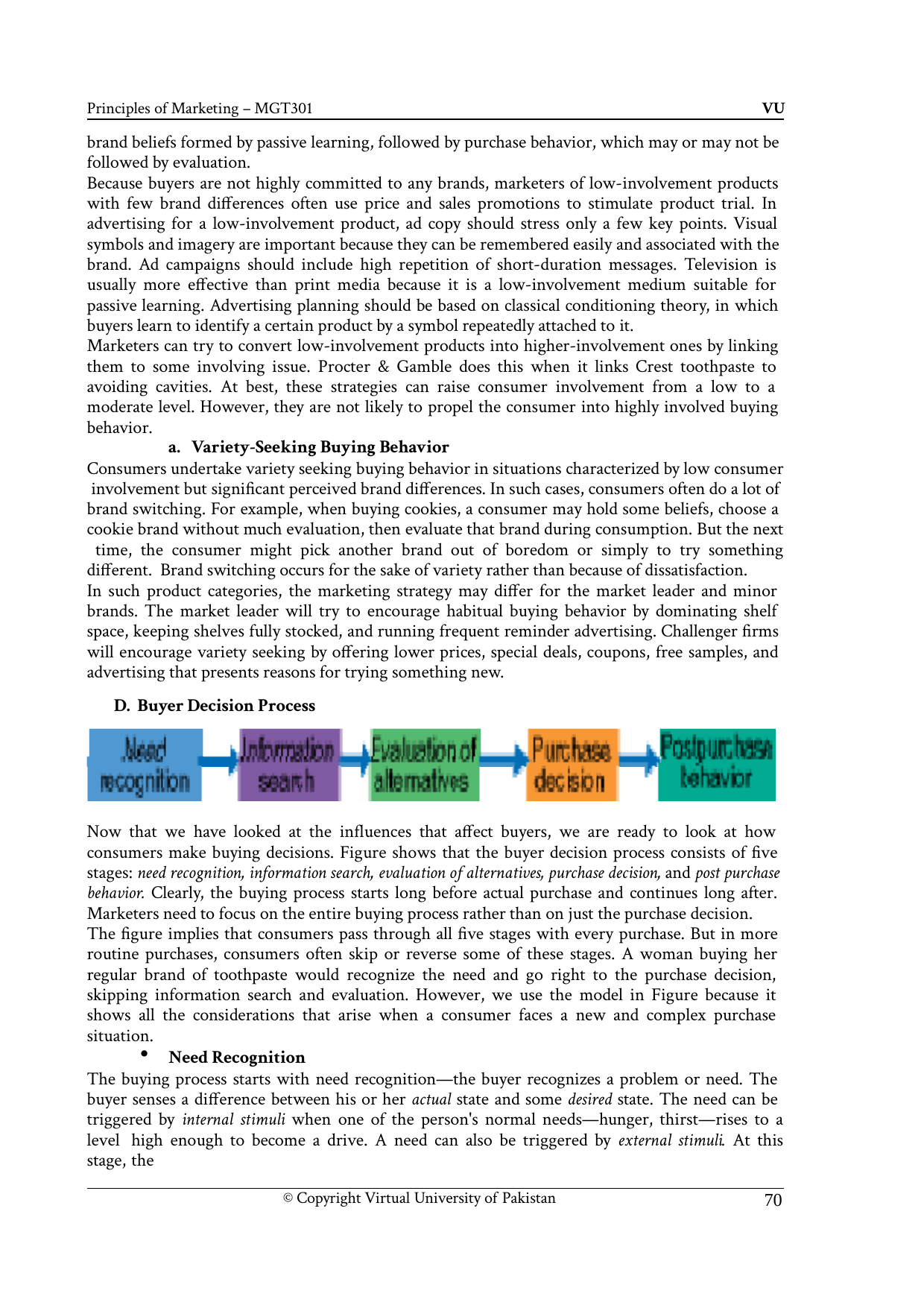

Principles of Marketing – MGT301	VU
brand beliefs formed by passive learning, followed by purchase behavior, which may or may not be  followed by evaluation.
Because buyers are not highly committed to any brands, marketers of low-involvement products  with few brand differences often use price and sales promotions to stimulate product trial. In  advertising for a low-involvement product, ad copy should stress only a few key points. Visual  symbols and imagery are important because they can be remembered easily and associated with the  brand. Ad campaigns should include high repetition of short-duration messages. Television is  usually more effective than print media because it is a low-involvement medium suitable for  passive learning. Advertising planning should be based on classical conditioning theory, in which  buyers learn to identify a certain product by a symbol repeatedly attached to it.
Marketers can try to convert low-involvement products into higher-involvement ones by linking  them to some involving issue. Procter & Gamble does this when it links Crest toothpaste to  avoiding cavities. At best, these strategies can raise consumer involvement from a low to a  moderate level. However, they are not likely to propel the consumer into highly involved buying  behavior.
a.   Variety-Seeking Buying Behavior
Consumers undertake variety seeking buying behavior in situations characterized by low consumer  involvement but significant perceived brand differences. In such cases, consumers often do a lot of  brand switching. For example, when buying cookies, a consumer may hold some beliefs, choose a  cookie brand without much evaluation, then evaluate that brand during consumption. But the next  time, the consumer might pick another brand out of boredom or simply to try something different.  Brand switching occurs for the sake of variety rather than because of dissatisfaction.
In such product categories, the marketing strategy may differ for the market leader and minor  brands. The market leader will try to encourage habitual buying behavior by dominating shelf  space, keeping shelves fully stocked, and running frequent reminder advertising. Challenger firms  will encourage variety seeking by offering lower prices, special deals, coupons, free samples, and  advertising that presents reasons for trying something new.
D.  Buyer Decision Process

Now that we have looked at the influences that affect buyers, we are ready to look at how  consumers make buying decisions. Figure shows that the buyer decision process consists of five  stages: need recognition, information search, evaluation of alternatives, purchase decision, and post purchase  behavior. Clearly, the buying process starts long before actual purchase and continues long after.  Marketers need to focus on the entire buying process rather than on just the purchase decision.
The figure implies that consumers pass through all five stages with every purchase. But in more  routine purchases, consumers often skip or reverse some of these stages. A woman buying her  regular brand of toothpaste would recognize the need and go right to the purchase decision,  skipping information search and evaluation. However, we use the model in Figure because it  shows all the considerations that arise when a consumer faces a new and complex purchase  situation.
Need Recognition
The buying process starts with need recognition—the buyer recognizes a problem or need. The  buyer senses a difference between his or her actual state and some desired state. The need can be  triggered by internal stimuli when one of the person's normal needs—hunger, thirst—rises to a level  high enough to become a drive. A need can also be triggered by external stimuli. At this stage, the
© Copyright Virtual University of Pakistan
70